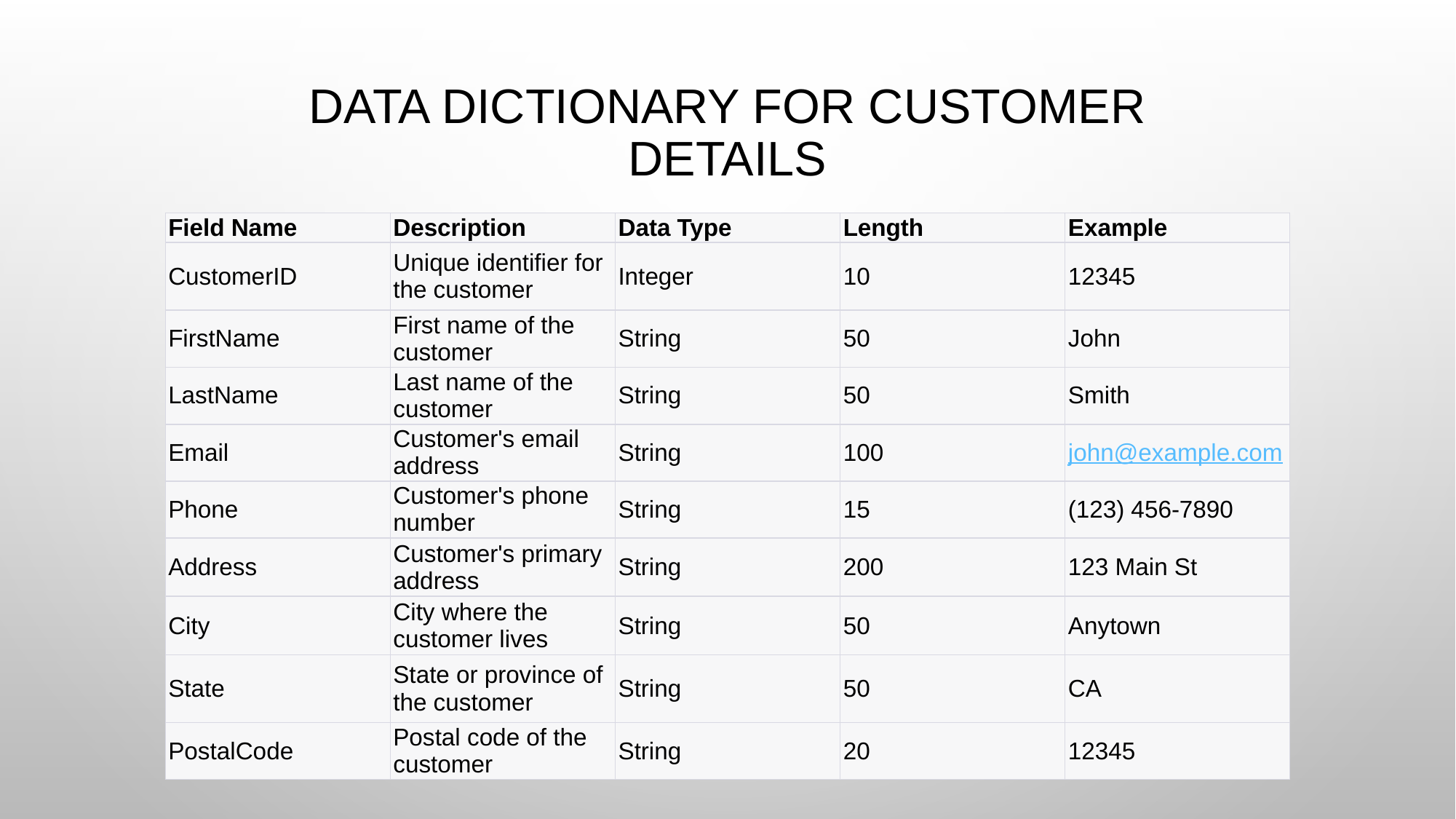

# DATA DICTIONARY FOR CUSTOMER DETAILS
| Field Name | Description | Data Type | Length | Example |
| --- | --- | --- | --- | --- |
| CustomerID | Unique identifier for the customer | Integer | 10 | 12345 |
| FirstName | First name of the customer | String | 50 | John |
| LastName | Last name of the customer | String | 50 | Smith |
| Email | Customer's email address | String | 100 | john@example.com |
| Phone | Customer's phone number | String | 15 | (123) 456-7890 |
| Address | Customer's primary address | String | 200 | 123 Main St |
| City | City where the customer lives | String | 50 | Anytown |
| State | State or province of the customer | String | 50 | CA |
| PostalCode | Postal code of the customer | String | 20 | 12345 |